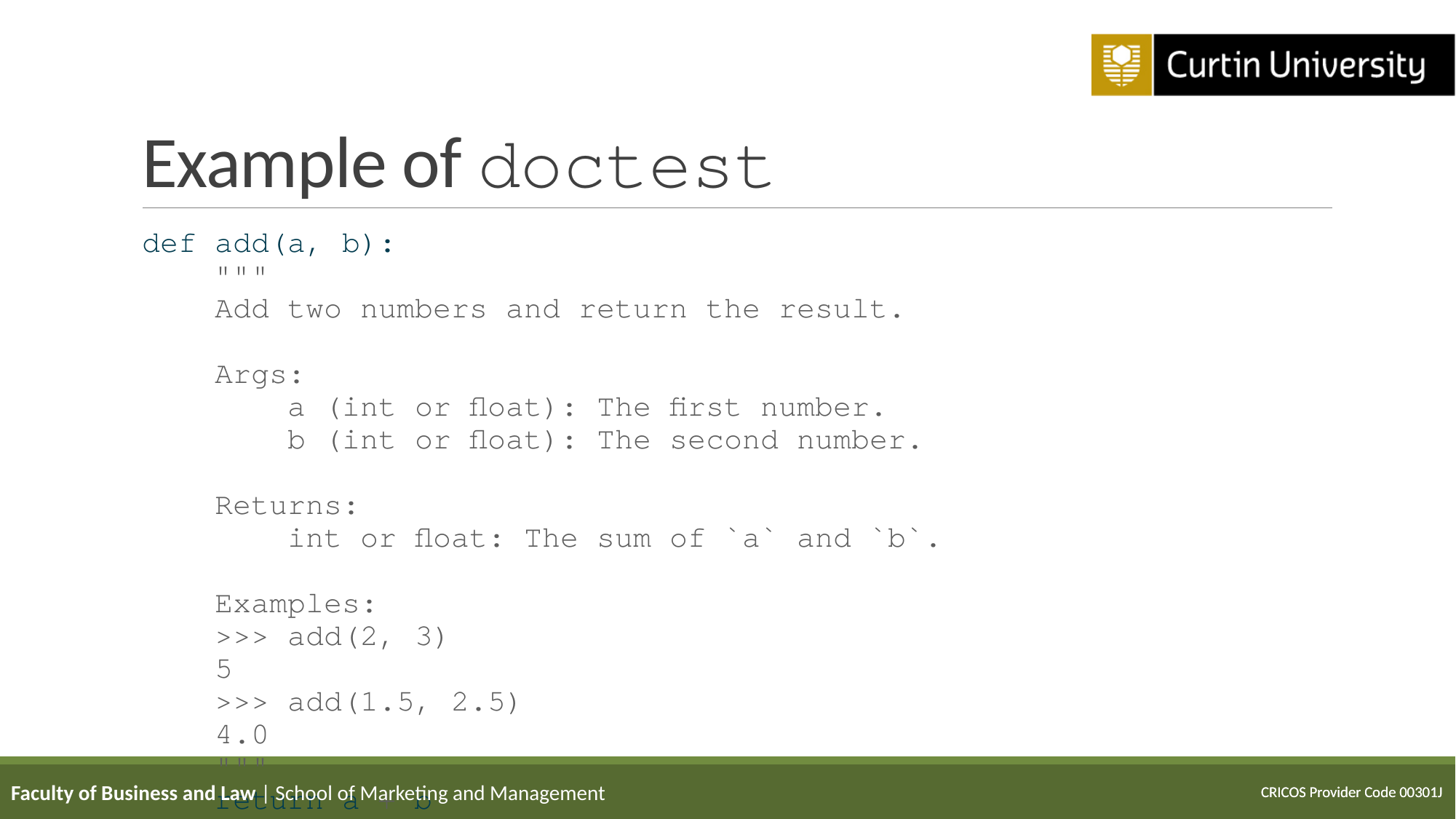

# Example of doctest
def add(a, b):
    """
    Add two numbers and return the result.
    Args:
        a (int or float): The first number.
        b (int or float): The second number.
    Returns:
        int or float: The sum of `a` and `b`.
    Examples:
    >>> add(2, 3)
    5
    >>> add(1.5, 2.5)
    4.0
    """
    return a + b
Faculty of Business and Law | School of Marketing and Management